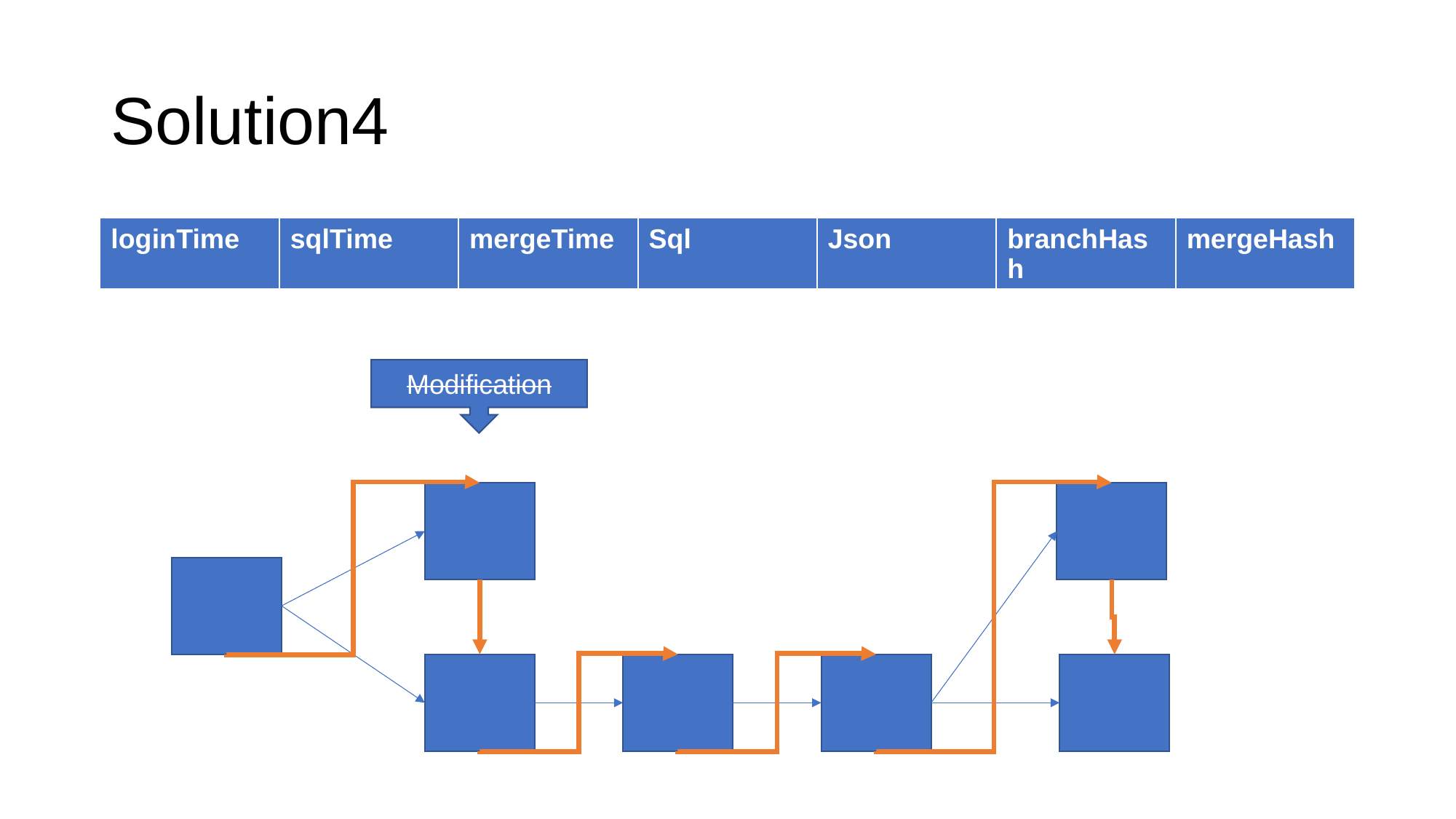

# Solution4
| loginTime | sqlTime | mergeTime | Sql | Json | branchHash | mergeHash |
| --- | --- | --- | --- | --- | --- | --- |
Modification